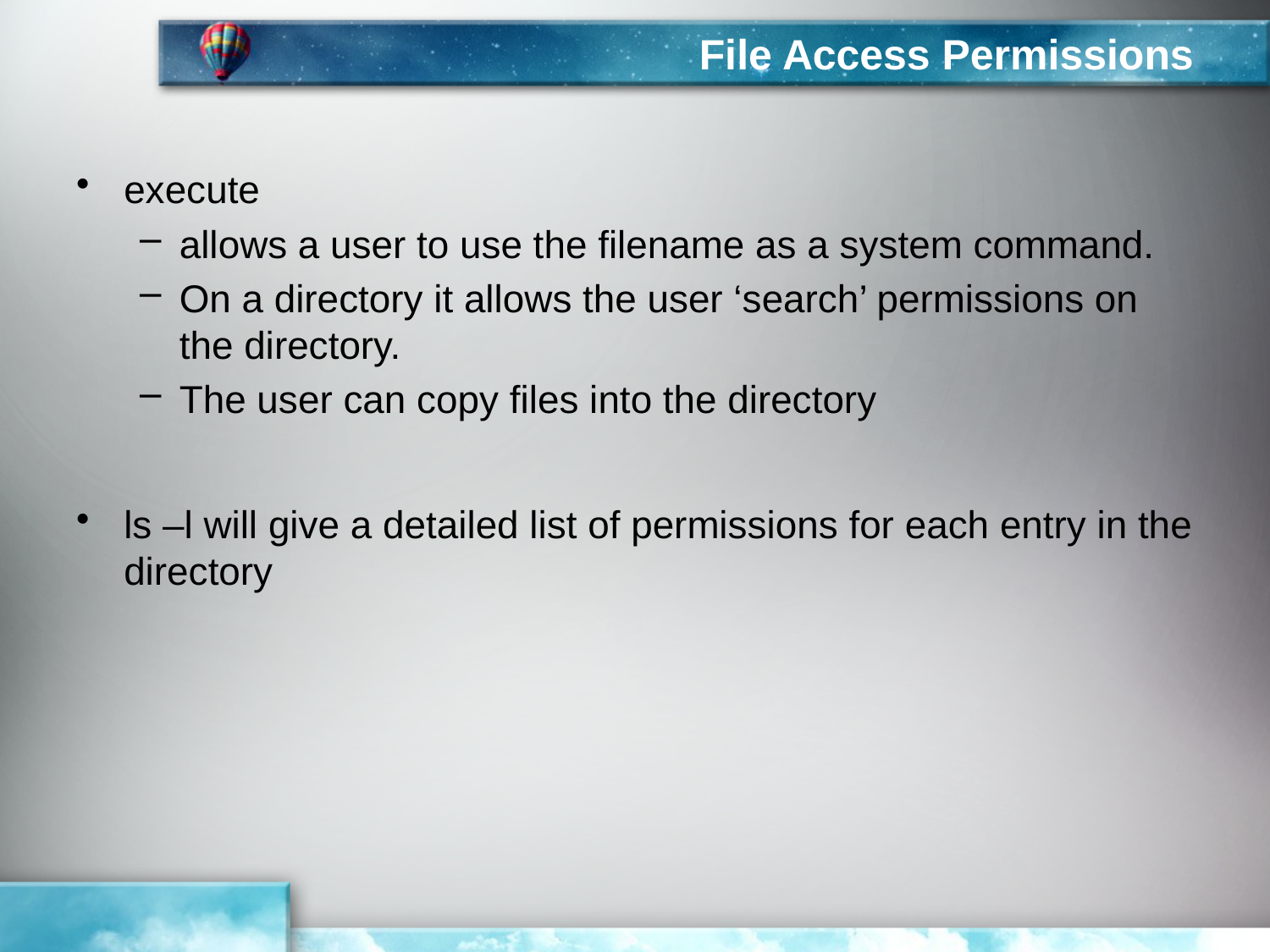

# File Access Permissions
execute
allows a user to use the filename as a system command.
On a directory it allows the user ‘search’ permissions on the directory.
The user can copy files into the directory

ls –l will give a detailed list of permissions for each entry in the directory